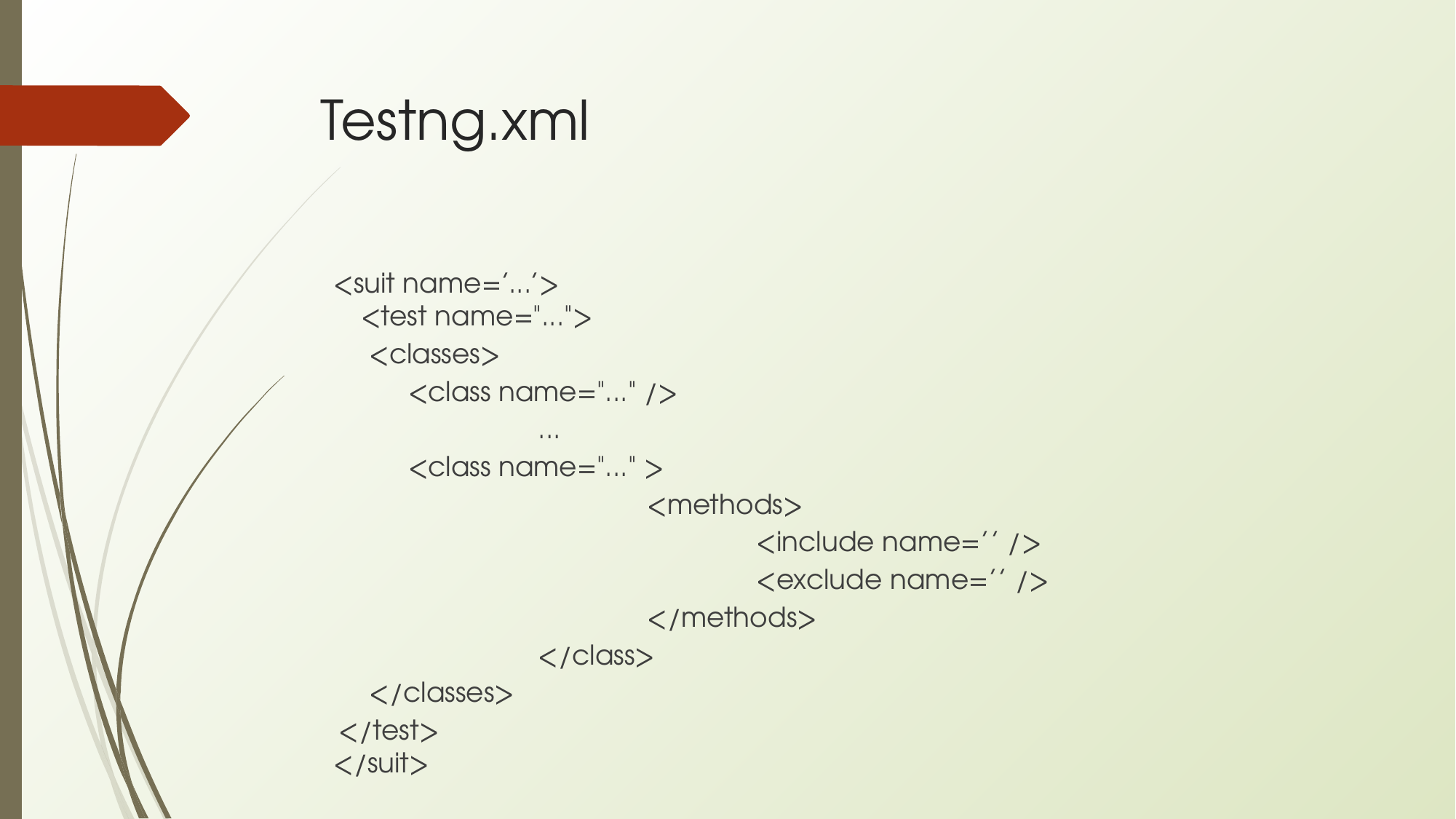

# Testng.xml
<suit name=’...’>
	<test name="...">
    <classes>
        <class name="..." />
		...
        <class name="..." >
			<methods>
				<include name=’’ />
				<exclude name=’’ />
			</methods>
		</class>
    </classes>
</test>
</suit>